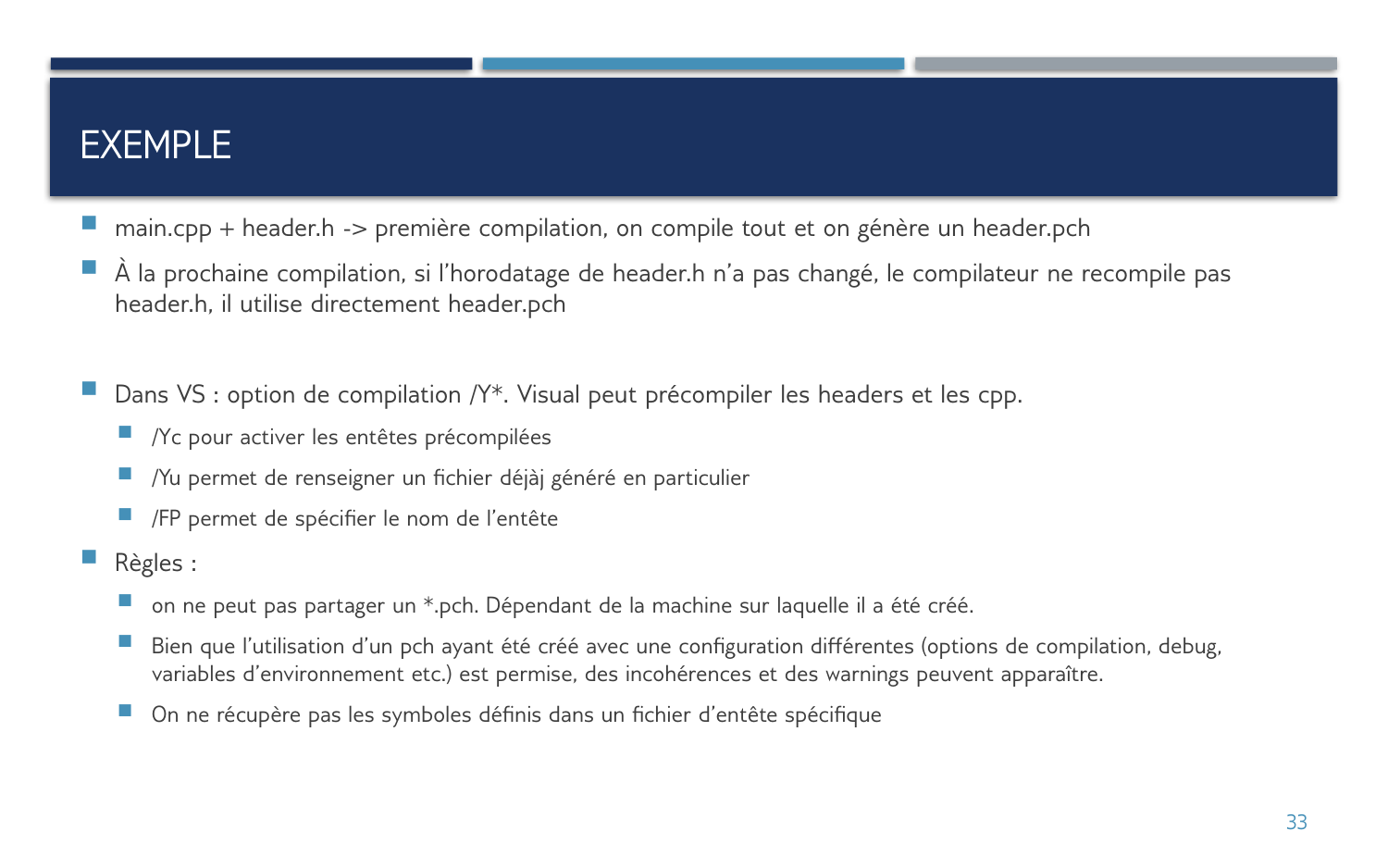

# Exemple
main.cpp + header.h -> première compilation, on compile tout et on génère un header.pch
À la prochaine compilation, si l’horodatage de header.h n’a pas changé, le compilateur ne recompile pas header.h, il utilise directement header.pch

Dans VS : option de compilation /Y*. Visual peut précompiler les headers et les cpp.
/Yc pour activer les entêtes précompilées
/Yu permet de renseigner un fichier déjàj généré en particulier
/FP permet de spécifier le nom de l’entête
Règles :
on ne peut pas partager un *.pch. Dépendant de la machine sur laquelle il a été créé.
Bien que l’utilisation d’un pch ayant été créé avec une configuration différentes (options de compilation, debug, variables d’environnement etc.) est permise, des incohérences et des warnings peuvent apparaître.
On ne récupère pas les symboles définis dans un fichier d’entête spécifique

33